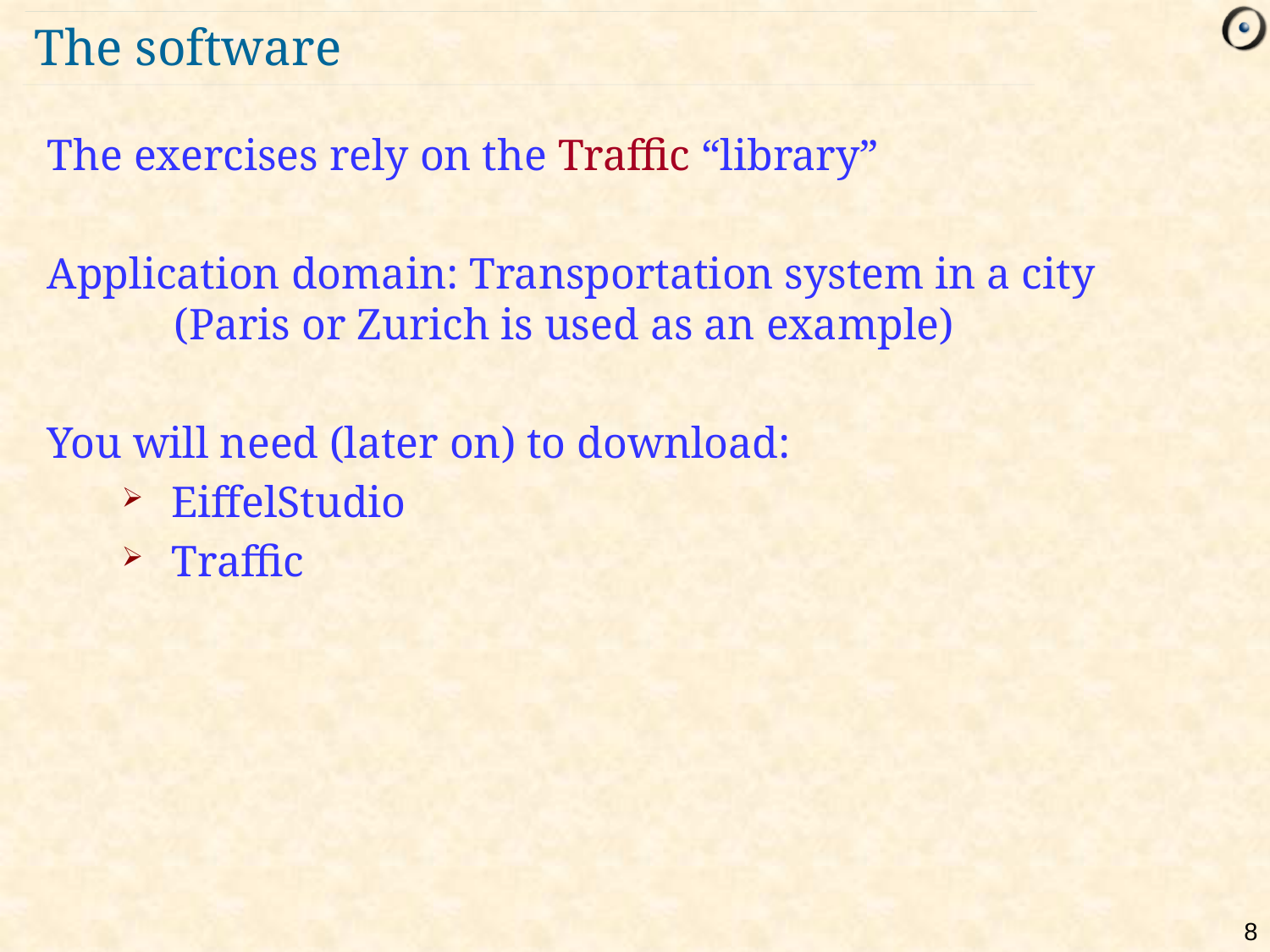

# The software
The exercises rely on the Traffic “library”

Application domain: Transportation system in a city
	(Paris or Zurich is used as an example)

You will need (later on) to download:
EiffelStudio
Traffic